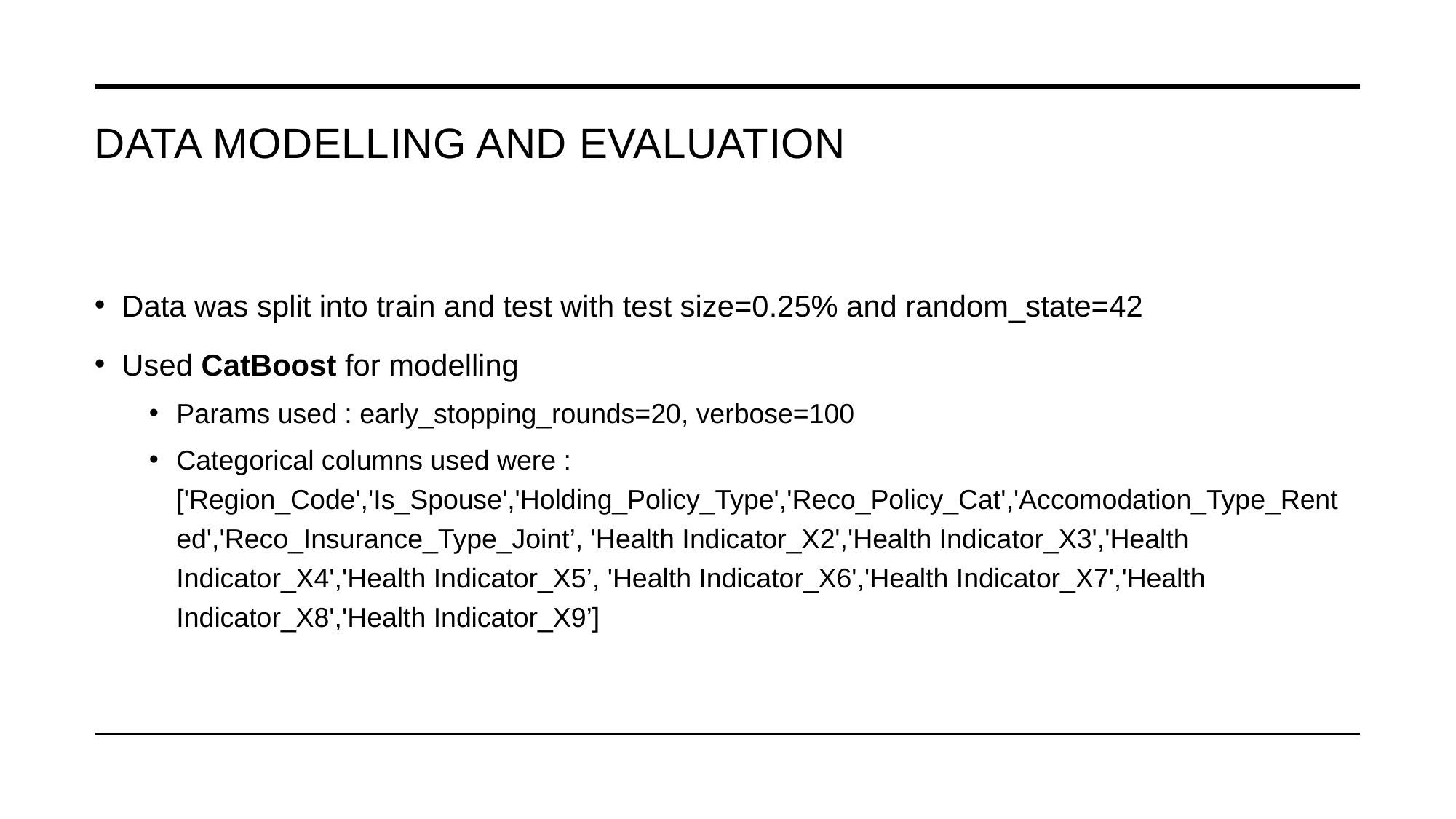

# Data Modelling and Evaluation
Data was split into train and test with test size=0.25% and random_state=42
Used CatBoost for modelling
Params used : early_stopping_rounds=20, verbose=100
Categorical columns used were : ['Region_Code','Is_Spouse','Holding_Policy_Type','Reco_Policy_Cat','Accomodation_Type_Rented','Reco_Insurance_Type_Joint’, 'Health Indicator_X2','Health Indicator_X3','Health Indicator_X4','Health Indicator_X5’, 'Health Indicator_X6','Health Indicator_X7','Health Indicator_X8','Health Indicator_X9’]